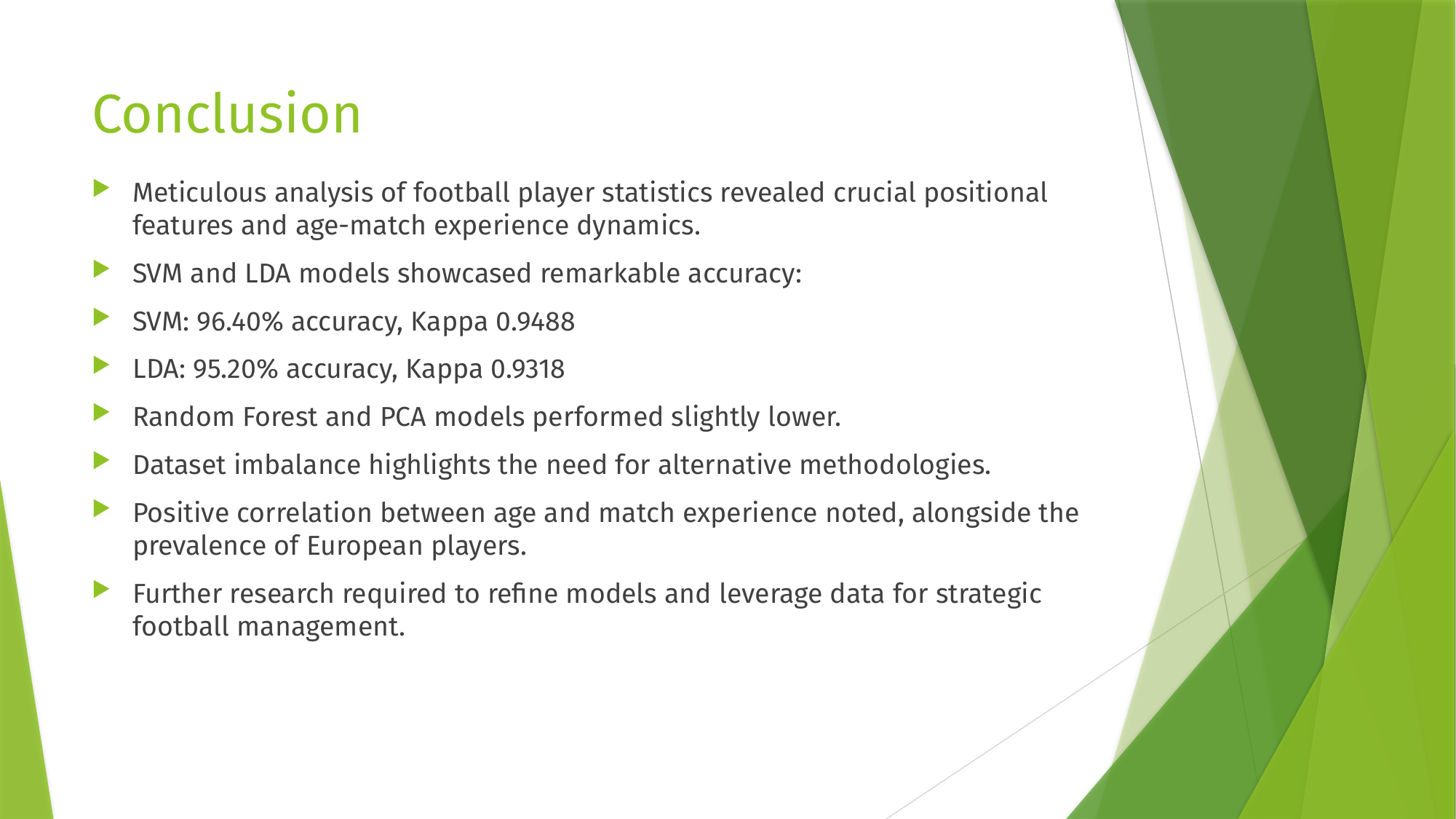

# Conclusion
Meticulous analysis of football player statistics revealed crucial positional features and age-match experience dynamics.
SVM and LDA models showcased remarkable accuracy:
SVM: 96.40% accuracy, Kappa 0.9488
LDA: 95.20% accuracy, Kappa 0.9318
Random Forest and PCA models performed slightly lower.
Dataset imbalance highlights the need for alternative methodologies.
Positive correlation between age and match experience noted, alongside the prevalence of European players.
Further research required to refine models and leverage data for strategic football management.